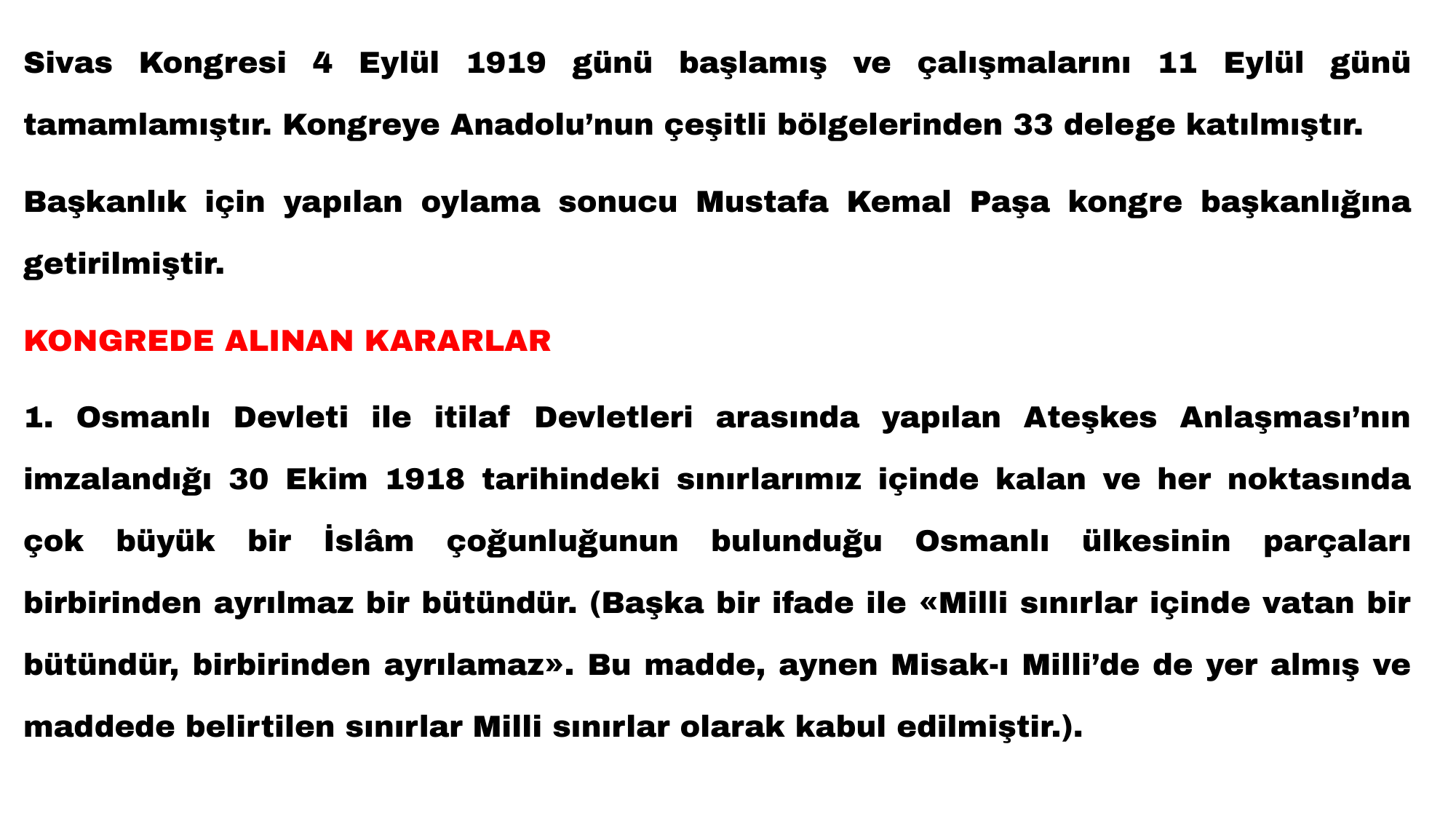

#
Sivas Kongresi 4 Eylül 1919 günü başlamış ve çalışmalarını 11 Eylül günü tamamlamıştır. Kongreye Anadolu’nun çeşitli bölgelerinden 33 delege katılmıştır.
Başkanlık için yapılan oylama sonucu Mustafa Kemal Paşa kongre başkanlığına getirilmiştir.
KONGREDE ALINAN KARARLAR
1. Osmanlı Devleti ile itilaf Devletleri arasında yapılan Ateşkes Anlaşması’nın imzalandığı 30 Ekim 1918 tarihindeki sınırlarımız içinde kalan ve her noktasında çok büyük bir İslâm çoğunluğunun bulunduğu Osmanlı ülkesinin parçaları birbirinden ayrılmaz bir bütündür. (Başka bir ifade ile «Milli sınırlar içinde vatan bir bütündür, birbirinden ayrılamaz». Bu madde, aynen Misak-ı Milli’de de yer almış ve maddede belirtilen sınırlar Milli sınırlar olarak kabul edilmiştir.).